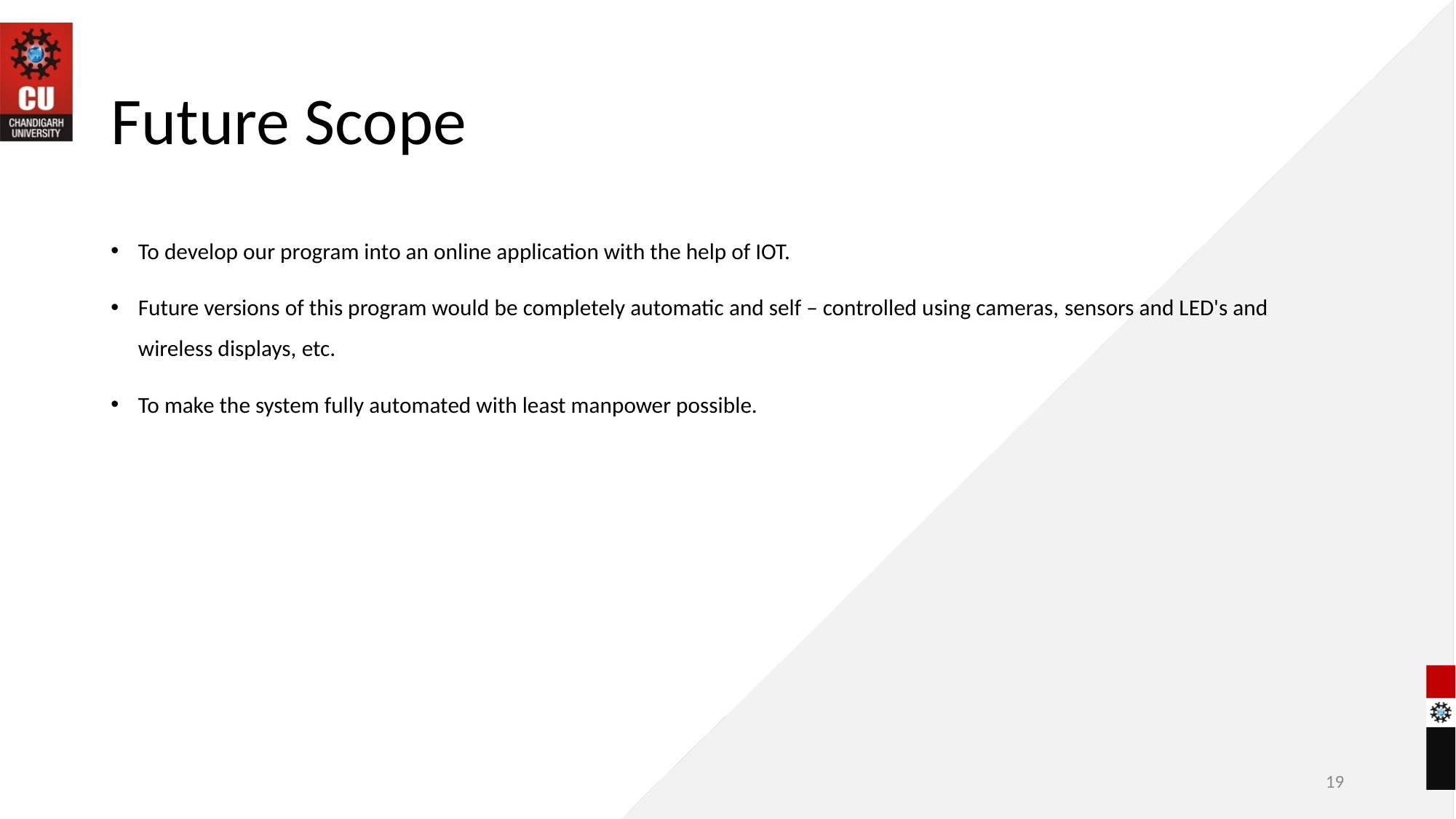

# Future Scope
To develop our program into an online application with the help of IOT.
Future versions of this program would be completely automatic and self – controlled using cameras, sensors and LED's and wireless displays, etc.
To make the system fully automated with least manpower possible.

19